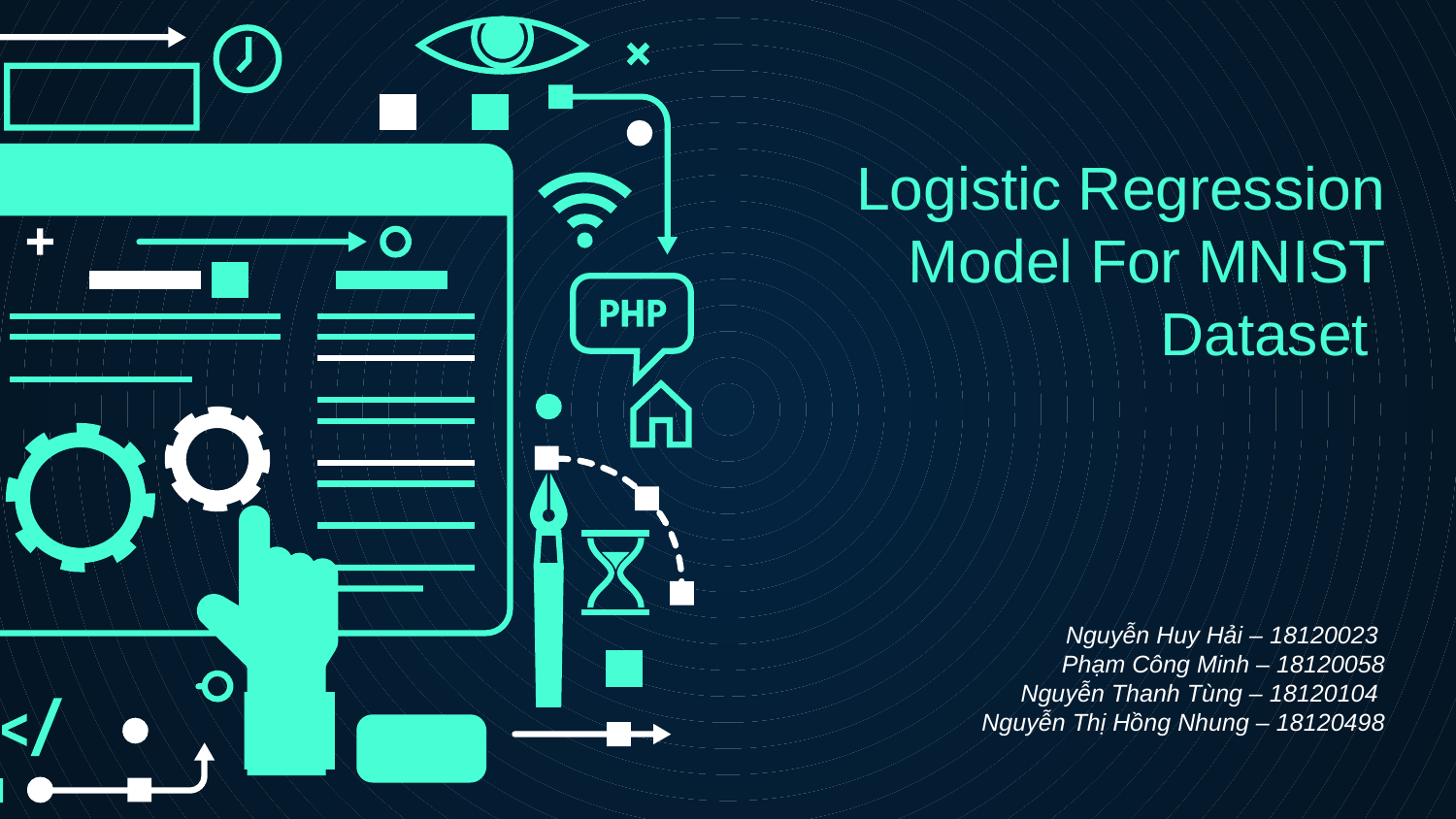

# Logistic Regression Model For MNIST Dataset

Nguyễn Huy Hải – 18120023
Phạm Công Minh – 18120058
 Nguyễn Thanh Tùng – 18120104
Nguyễn Thị Hồng Nhung – 18120498